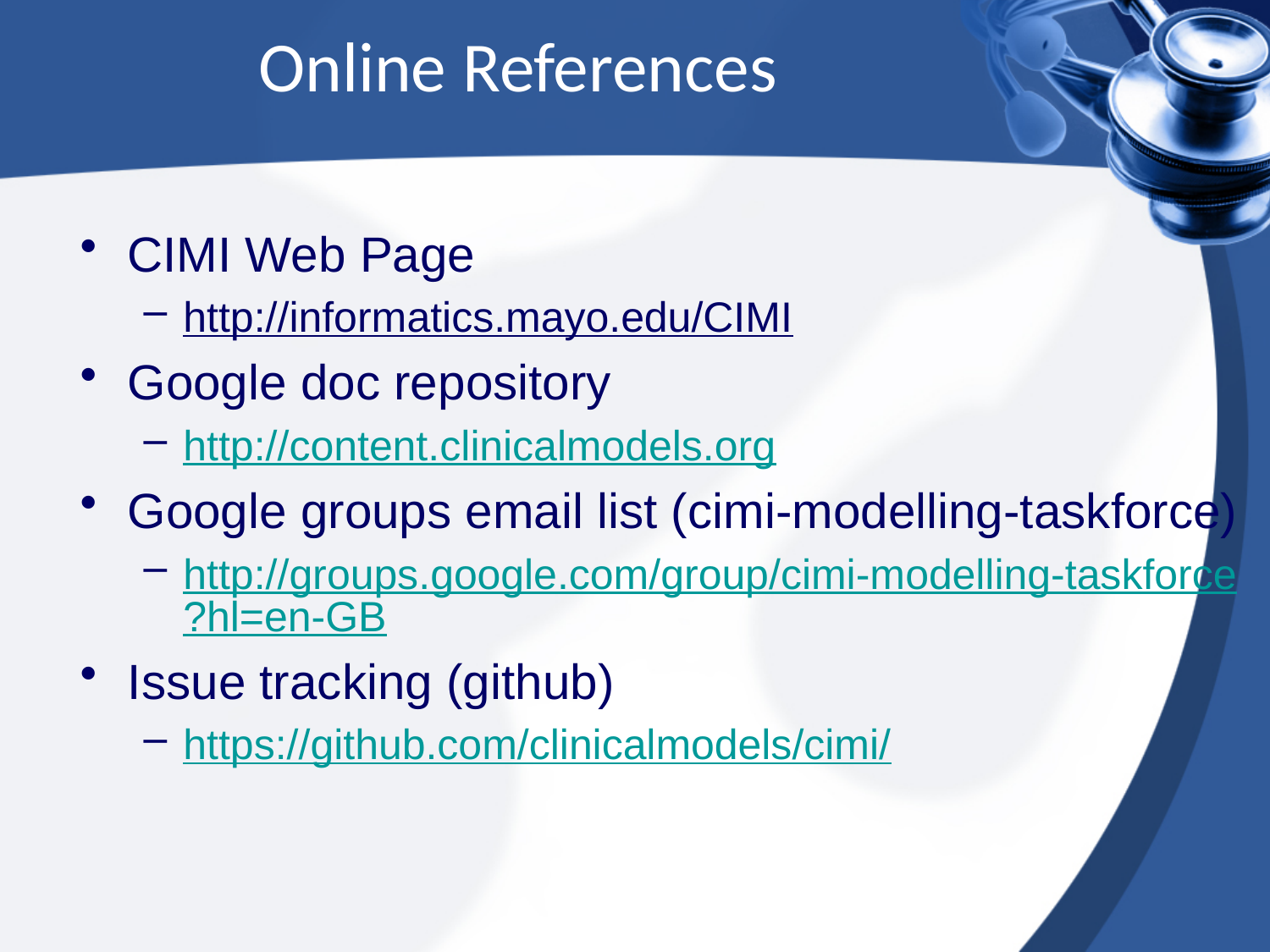

Online References
CIMI Web Page
http://informatics.mayo.edu/CIMI
Google doc repository
http://content.clinicalmodels.org
Google groups email list (cimi-modelling-taskforce)
http://groups.google.com/group/cimi-modelling-taskforce?hl=en-GB
Issue tracking (github)
https://github.com/clinicalmodels/cimi/